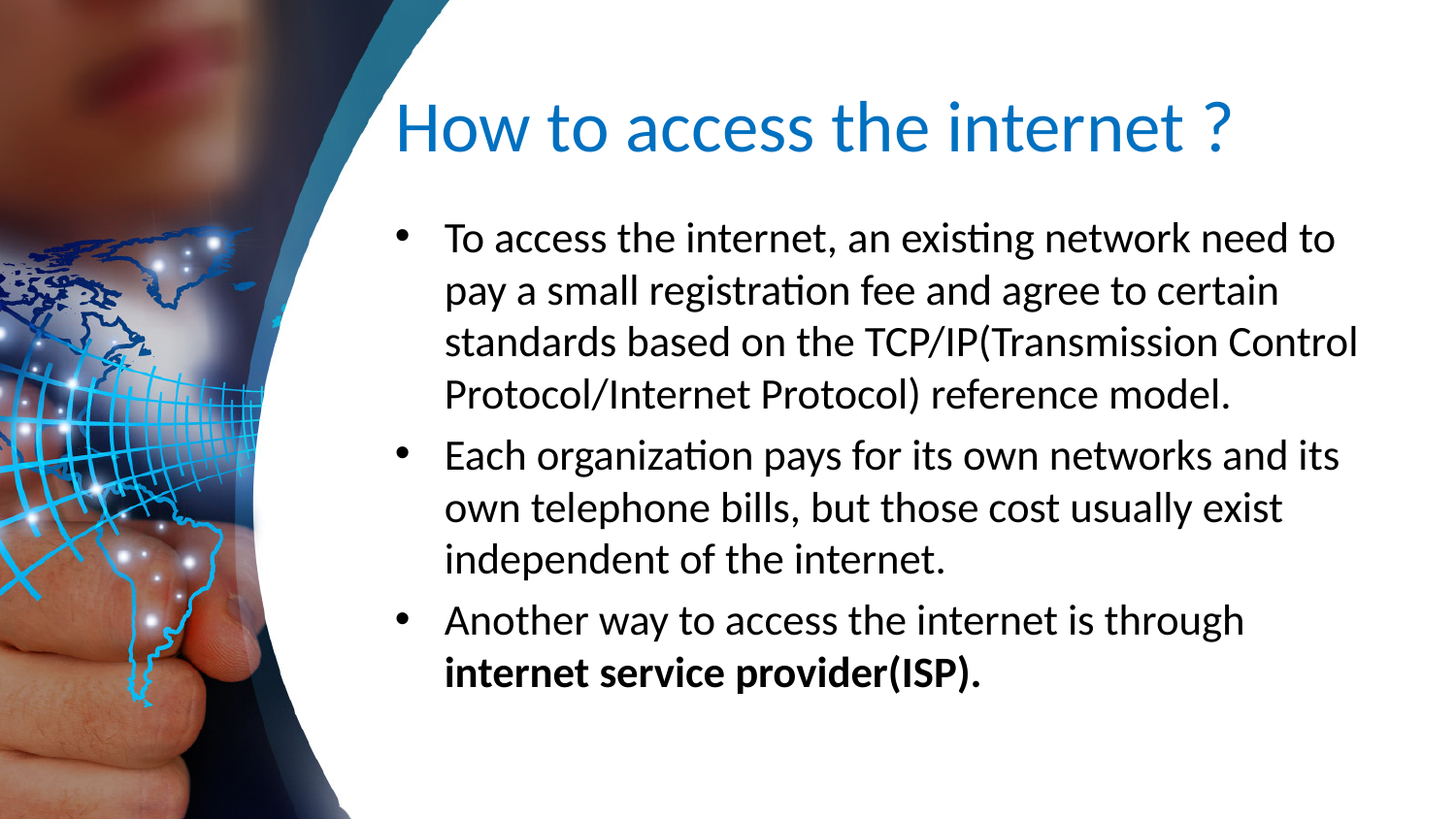

# How to access the internet ?
To access the internet, an existing network need to pay a small registration fee and agree to certain standards based on the TCP/IP(Transmission Control Protocol/Internet Protocol) reference model.
Each organization pays for its own networks and its own telephone bills, but those cost usually exist independent of the internet.
Another way to access the internet is through internet service provider(ISP).